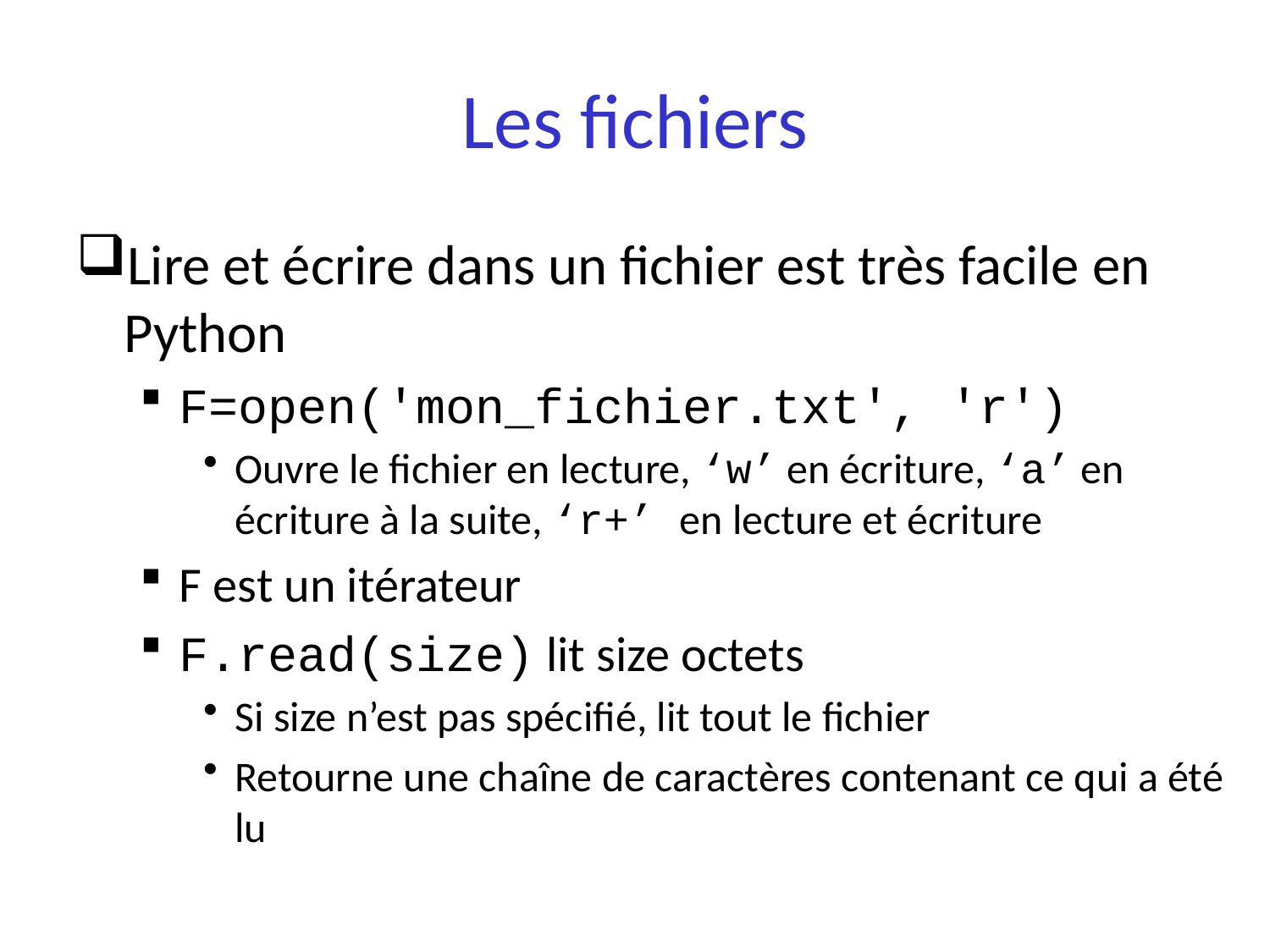

# Les fichiers
Lire et écrire dans un fichier est très facile en Python
F=open('mon_fichier.txt', 'r')
Ouvre le fichier en lecture, ‘w’ en écriture, ‘a’ en écriture à la suite, ‘r+’ en lecture et écriture
F est un itérateur
F.read(size) lit size octets
Si size n’est pas spécifié, lit tout le fichier
Retourne une chaîne de caractères contenant ce qui a été lu